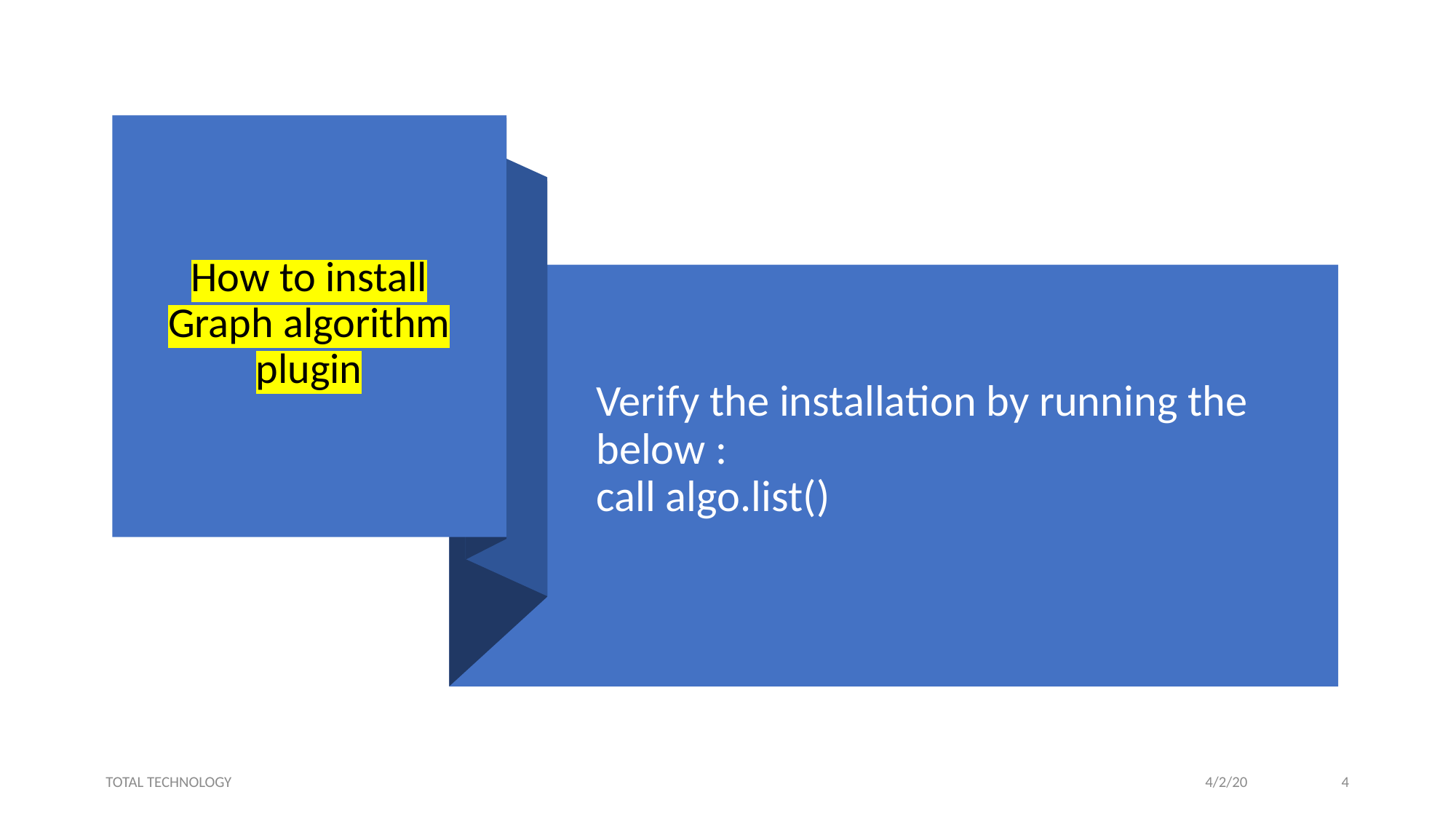

How to install Graph algorithm plugin

# Verify the installation by running the below : call algo.list()
TOTAL TECHNOLOGY
4/2/20
4